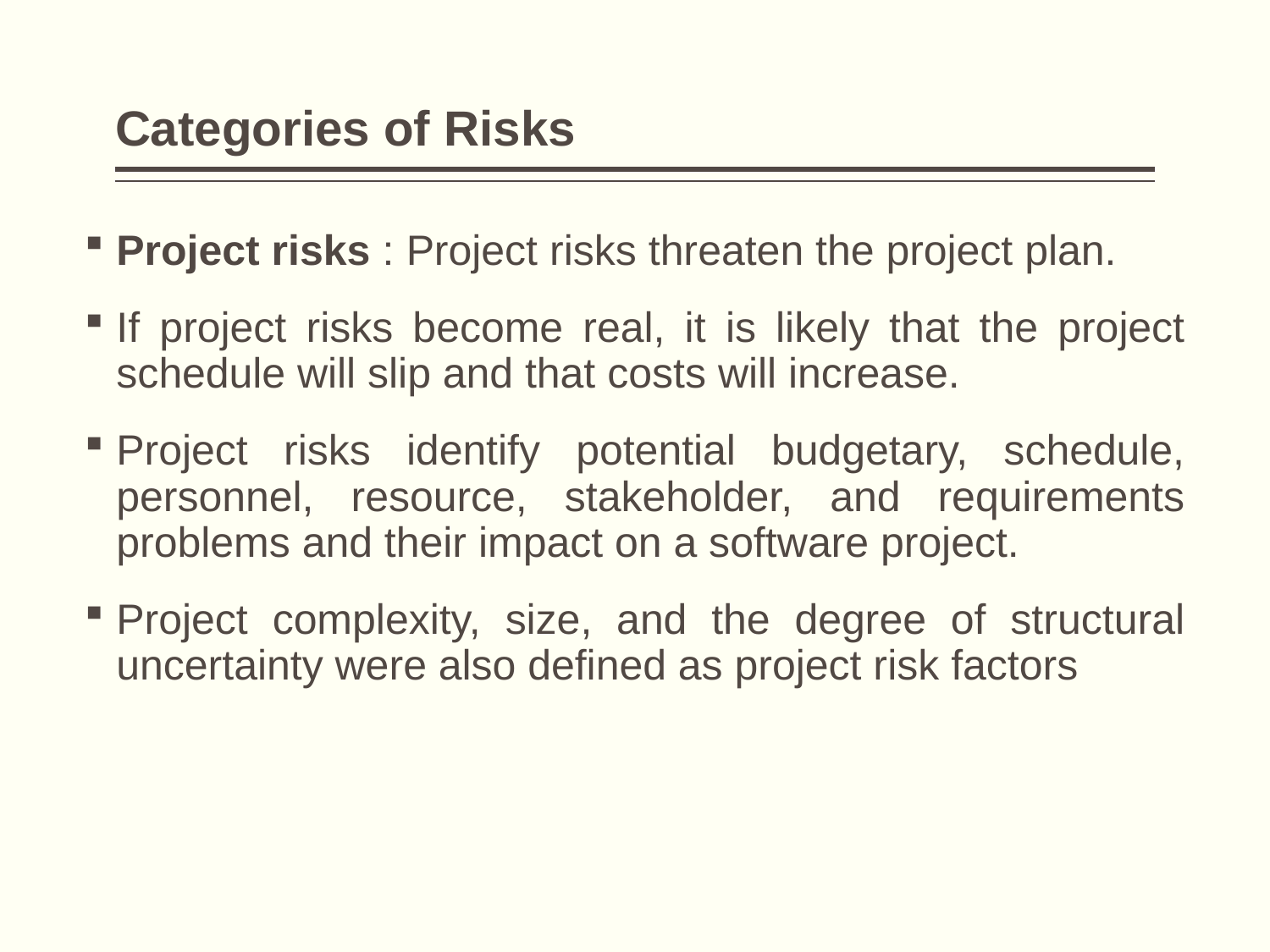

# Categories of Risks
Project risks : Project risks threaten the project plan.
If project risks become real, it is likely that the project schedule will slip and that costs will increase.
Project risks identify potential budgetary, schedule, personnel, resource, stakeholder, and requirements problems and their impact on a software project.
Project complexity, size, and the degree of structural uncertainty were also defined as project risk factors